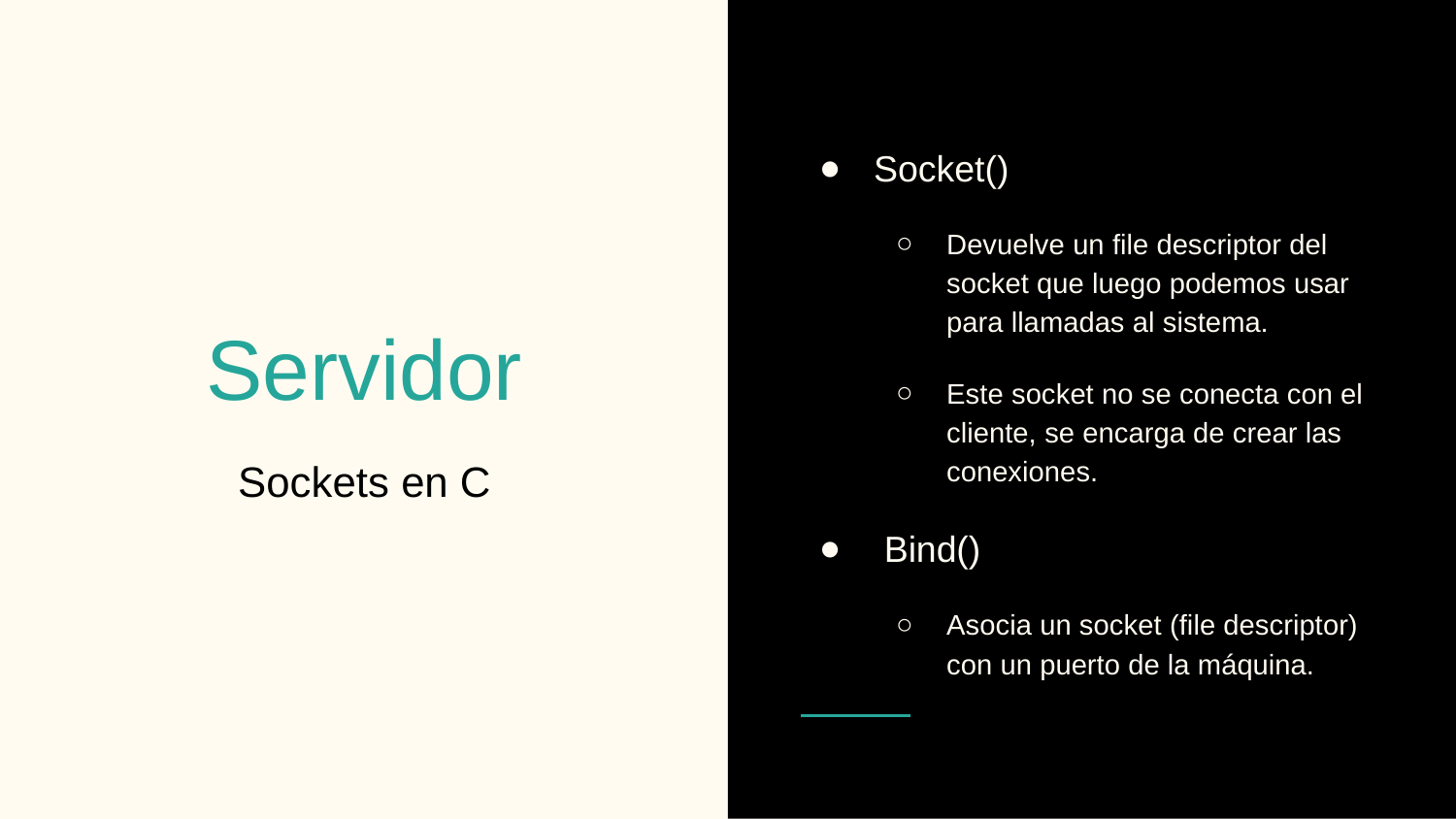

Socket()
Devuelve un file descriptor del socket que luego podemos usar para llamadas al sistema.
Este socket no se conecta con el cliente, se encarga de crear las conexiones.
 Bind()
Asocia un socket (file descriptor) con un puerto de la máquina.
# Servidor
Sockets en C